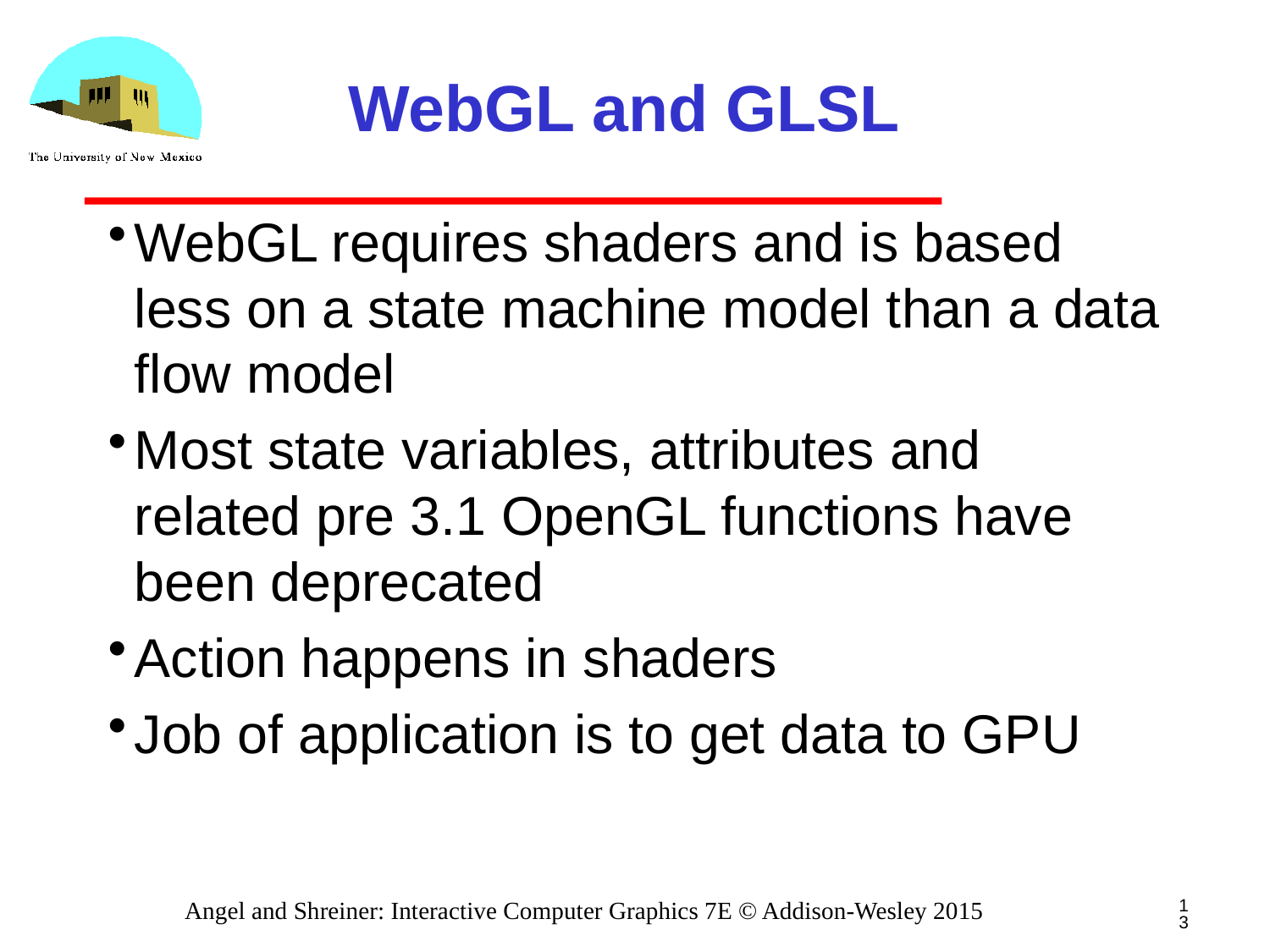

# WebGL and GLSL
WebGL requires shaders and is based less on a state machine model than a data flow model
Most state variables, attributes and related pre 3.1 OpenGL functions have been deprecated
Action happens in shaders
Job of application is to get data to GPU
13
Angel and Shreiner: Interactive Computer Graphics 7E © Addison-Wesley 2015